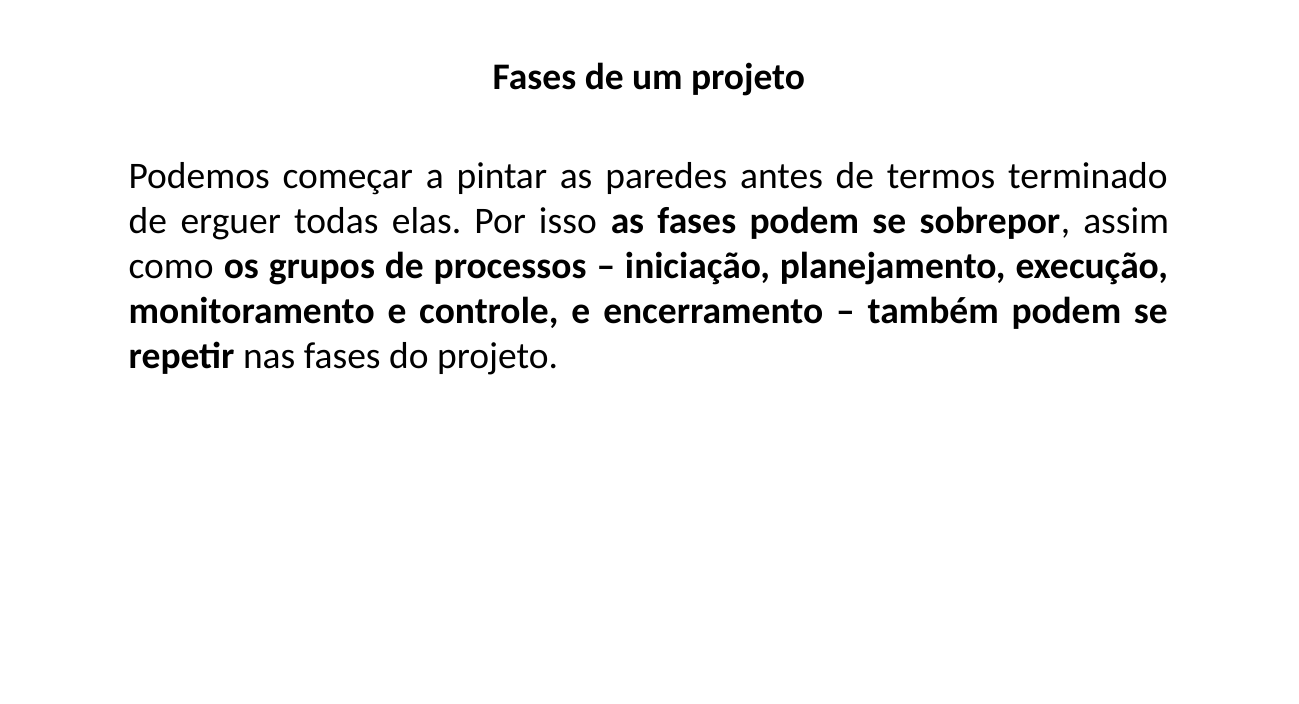

Fases de um projeto
Podemos começar a pintar as paredes antes de termos terminado de erguer todas elas. Por isso as fases podem se sobrepor, assim como os grupos de processos – iniciação, planejamento, execução, monitoramento e controle, e encerramento – também podem se repetir nas fases do projeto.